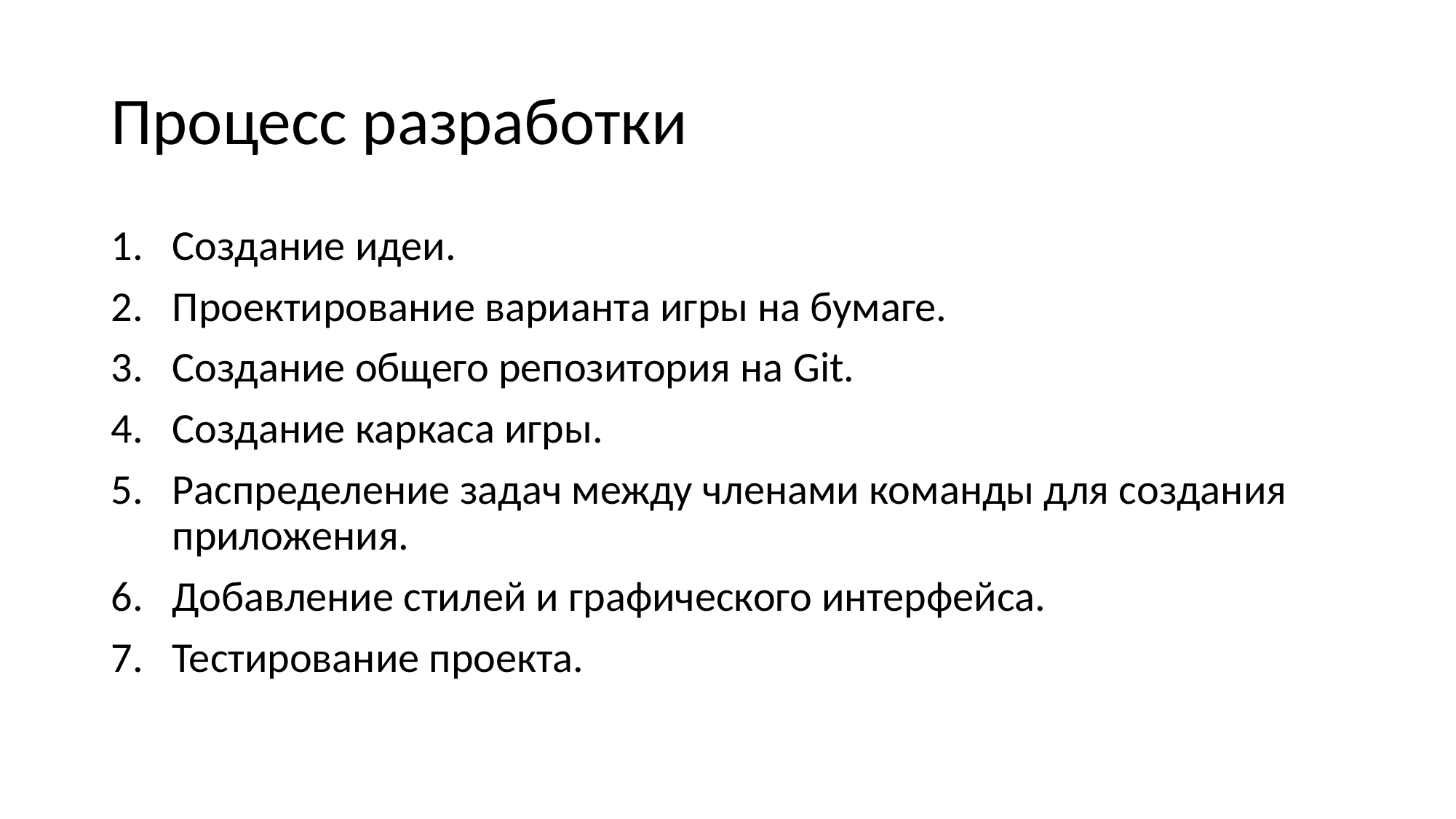

# Процесс разработки
Создание идеи.
Проектирование варианта игры на бумаге.
Создание общего репозитория на Git.
Создание каркаса игры.
Распределение задач между членами команды для создания приложения.
Добавление стилей и графического интерфейса.
Тестирование проекта.